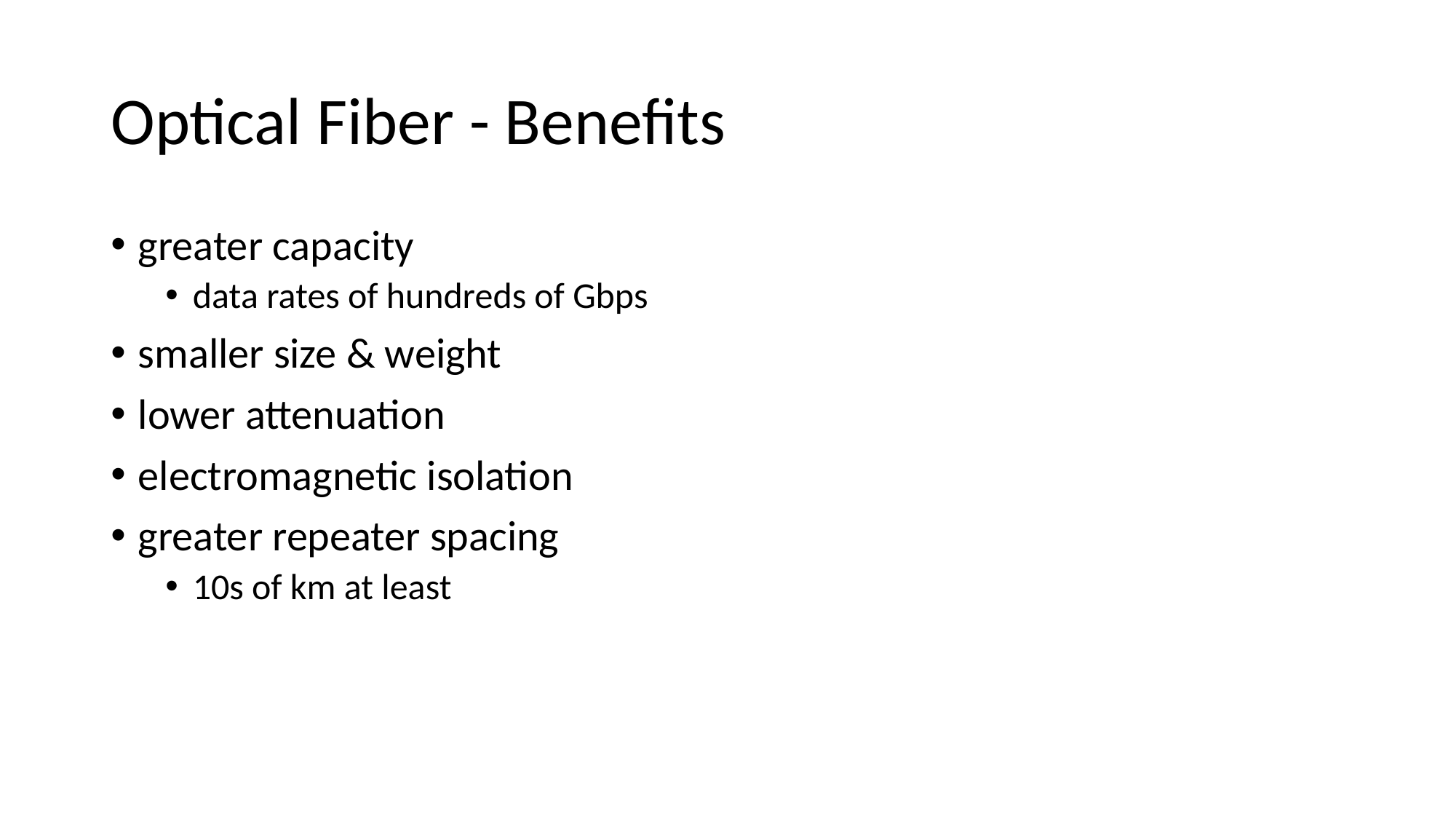

# Optical Fiber - Benefits
greater capacity
data rates of hundreds of Gbps
smaller size & weight
lower attenuation
electromagnetic isolation
greater repeater spacing
10s of km at least